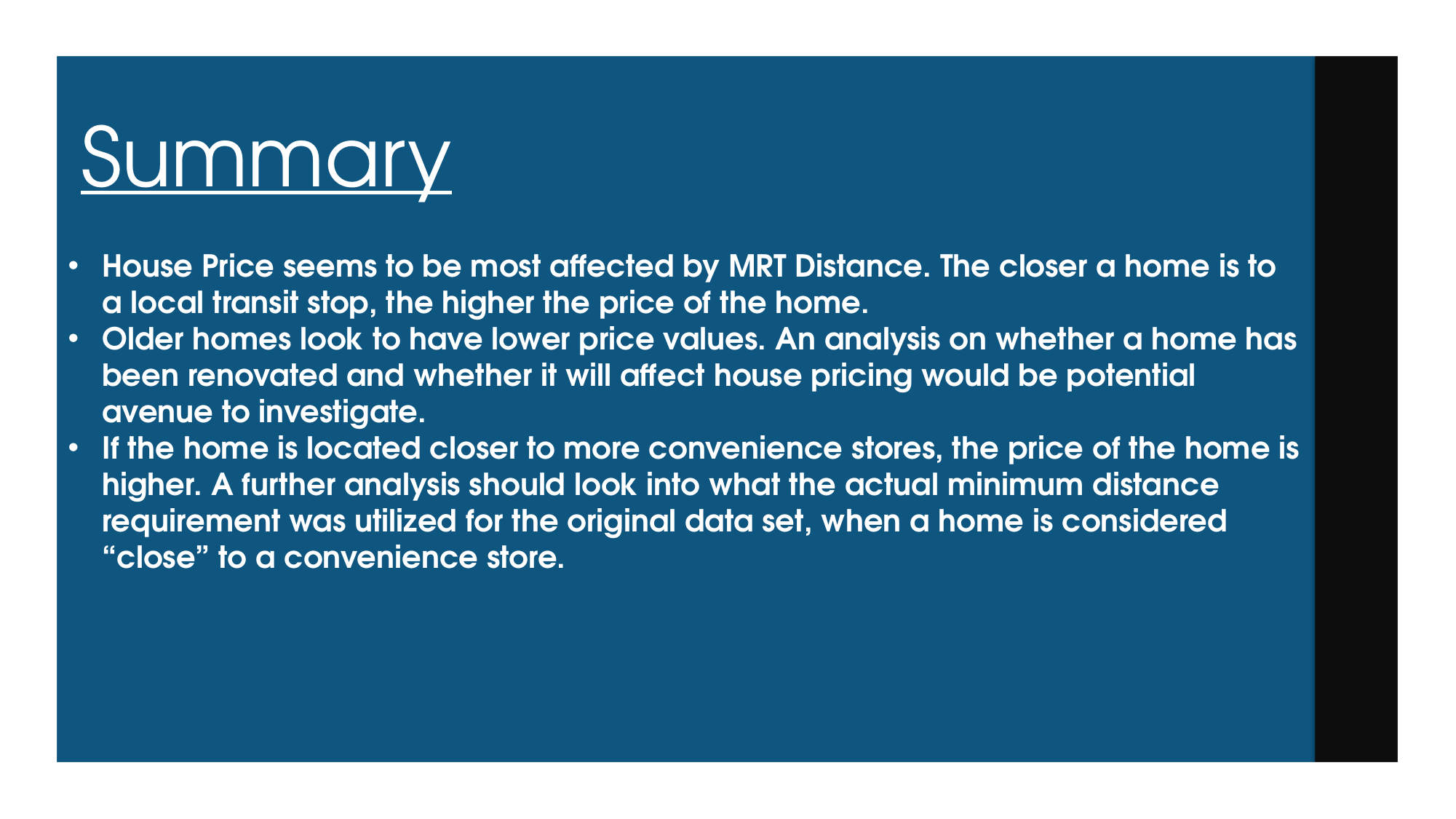

# Summary
House Price seems to be most affected by MRT Distance. The closer a home is to a local transit stop, the higher the price of the home.
Older homes look to have lower price values. An analysis on whether a home has been renovated and whether it will affect house pricing would be potential avenue to investigate.
If the home is located closer to more convenience stores, the price of the home is higher. A further analysis should look into what the actual minimum distance requirement was utilized for the original data set, when a home is considered “close” to a convenience store.